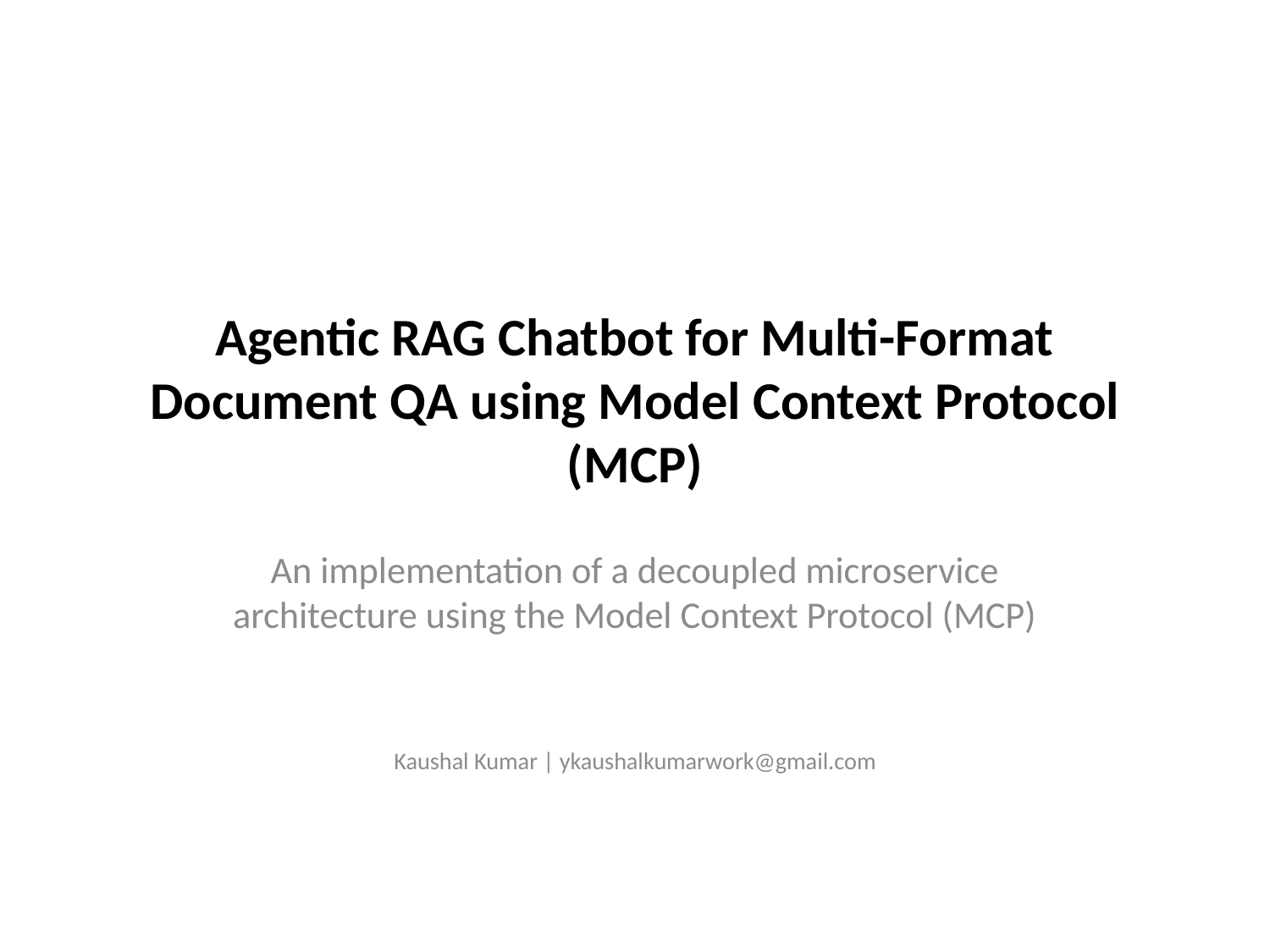

# Agentic RAG Chatbot for Multi-Format Document QA using Model Context Protocol (MCP)
An implementation of a decoupled microservice architecture using the Model Context Protocol (MCP)

Kaushal Kumar | ykaushalkumarwork@gmail.com